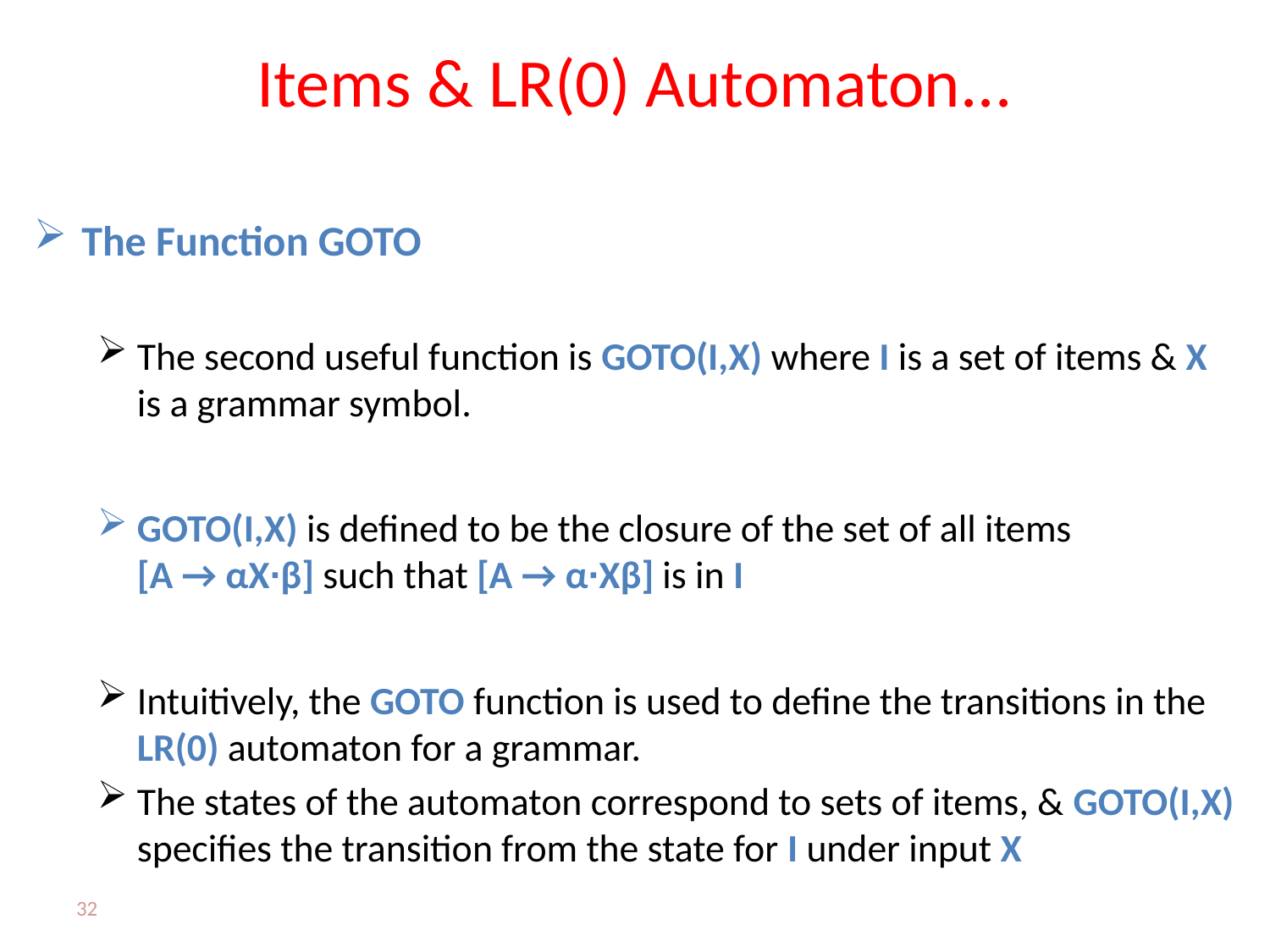

# Items & LR(0) Automaton...

The Function GOTO

The second useful function is GOTO(I,X) where I is a set of items & X is a grammar symbol.

GOTO(I,X) is defined to be the closure of the set of all items
[A → αX∙β] such that [A → α∙Xβ] is in I

Intuitively, the GOTO function is used to define the transitions in the LR(0) automaton for a grammar.
The states of the automaton correspond to sets of items, & GOTO(I,X) specifies the transition from the state for I under input X
32